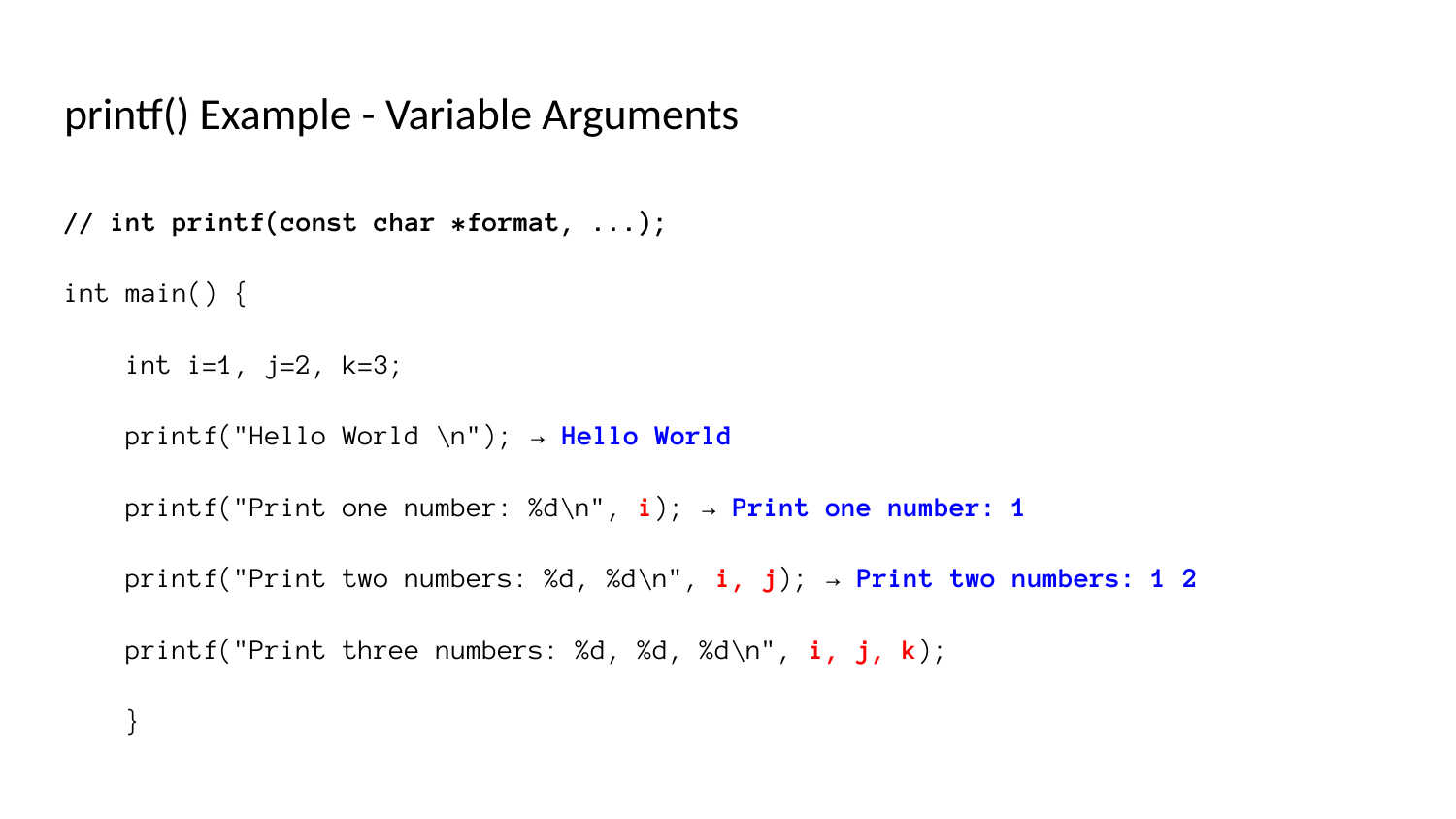

# printf() Example - Variable Arguments
// int printf(const char *format, ...);
int main() {
int i=1, j=2, k=3;
printf("Hello World \n"); → Hello World
printf("Print one number: %d\n", i); → Print one number: 1
printf("Print two numbers: %d, %d\n", i, j); → Print two numbers: 1 2
printf("Print three numbers: %d, %d, %d\n", i, j, k);
}